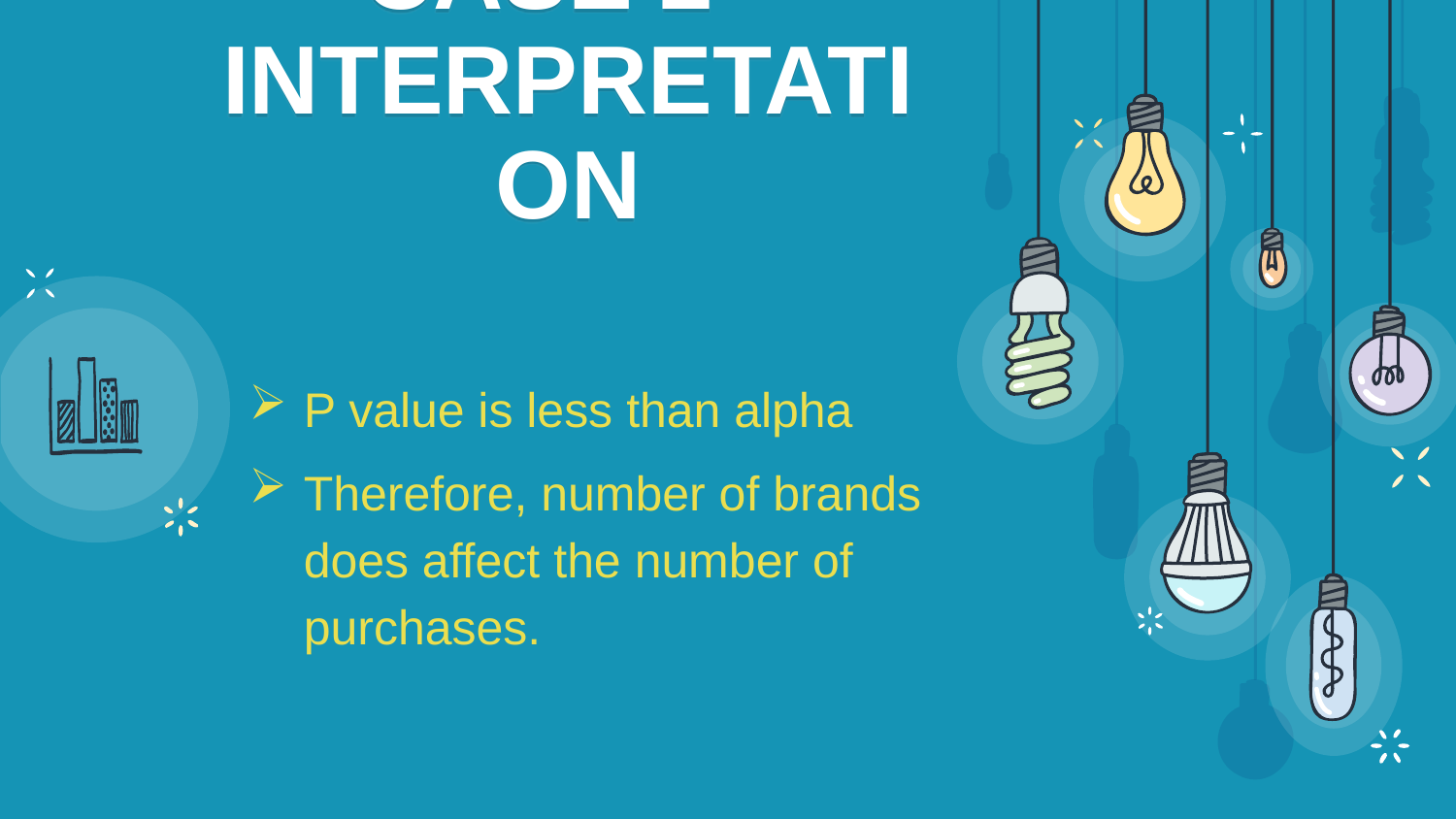

# CASE 2 - INTERPRETATION

P value is less than alpha
Therefore, number of brands does affect the number of purchases.